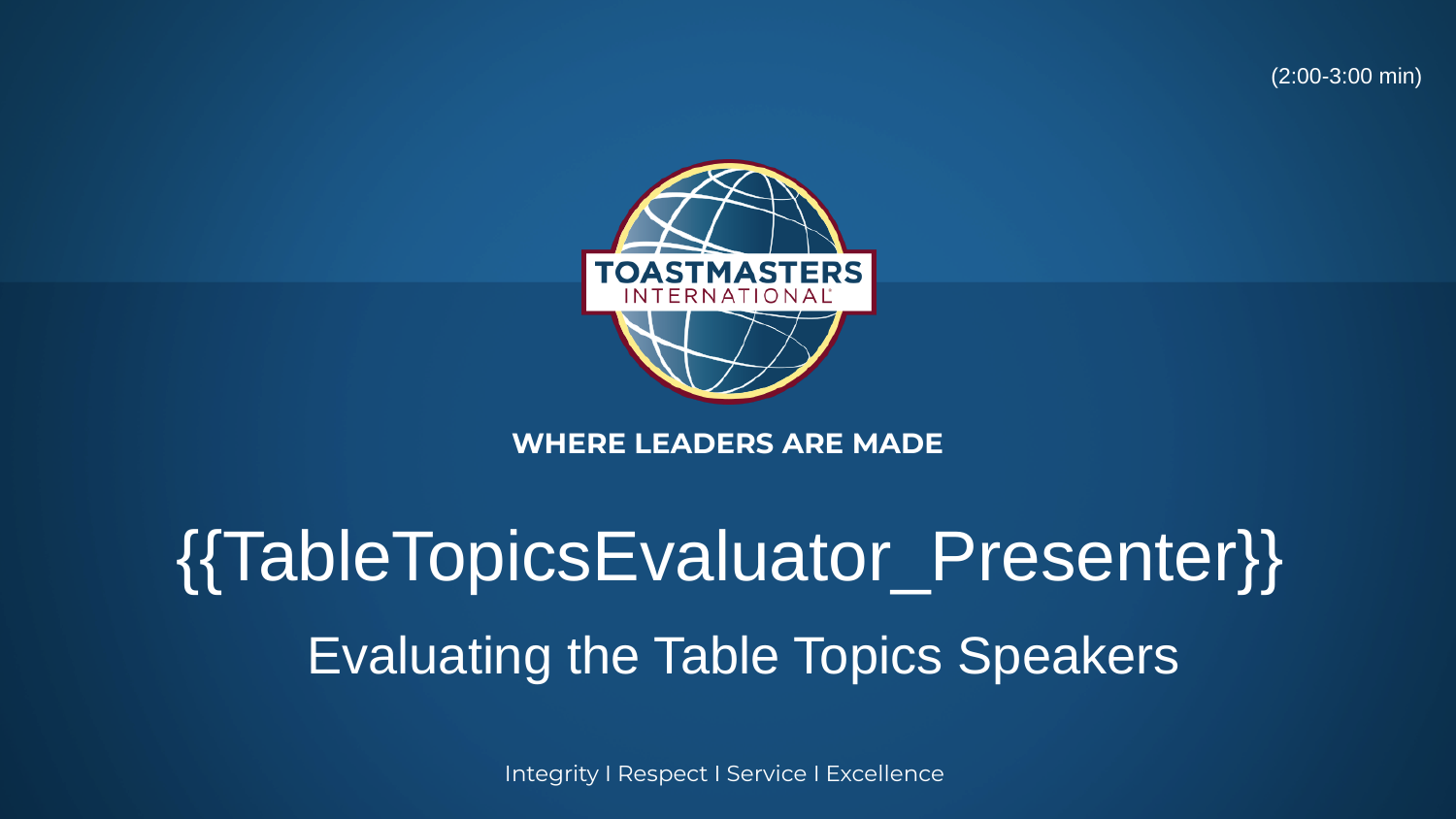

(2:00-3:00 min)
{{TableTopicsEvaluator_Presenter}}
# Evaluating the Table Topics Speakers